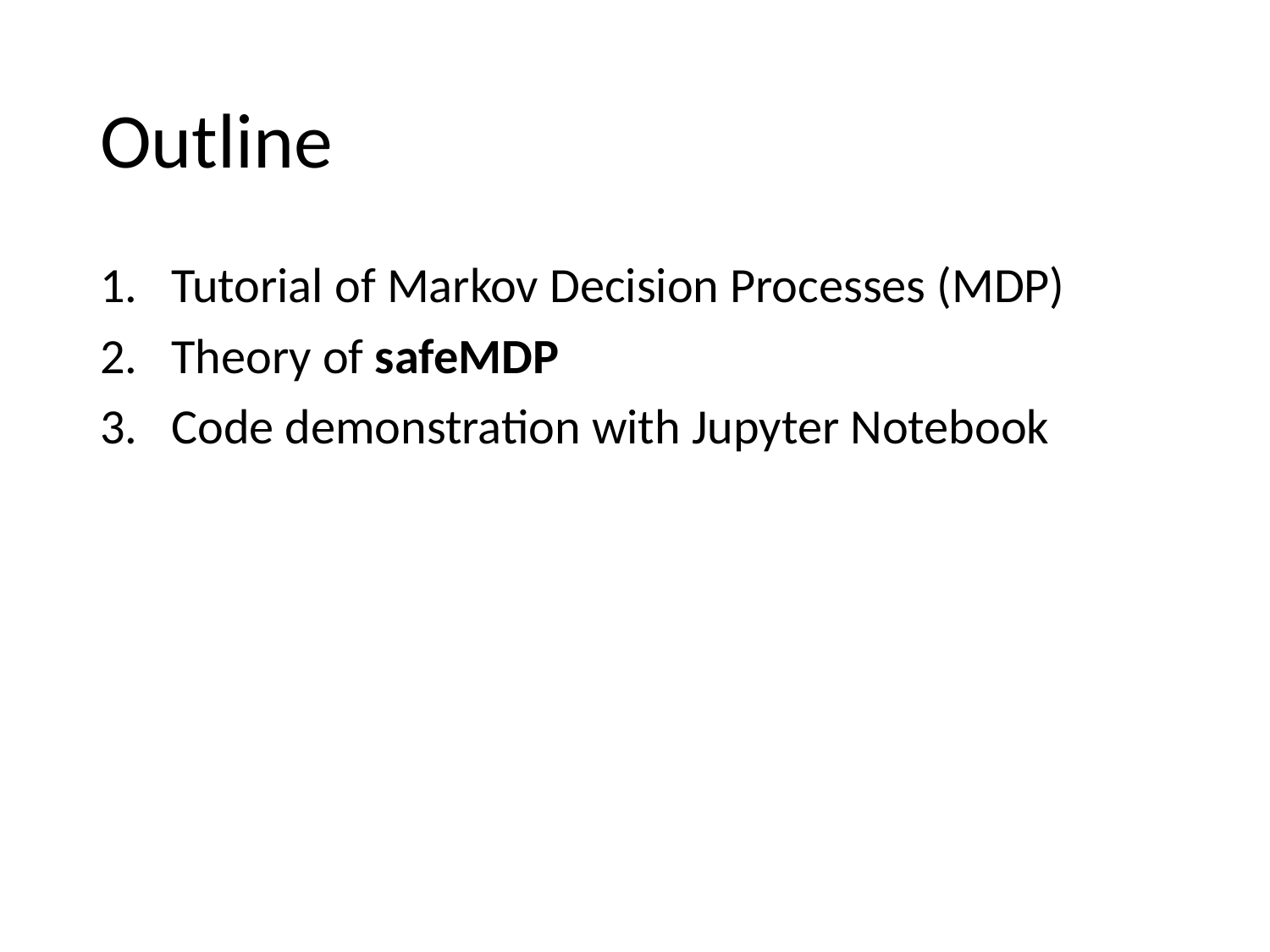

# Outline
Tutorial of Markov Decision Processes (MDP)
Theory of safeMDP
Code demonstration with Jupyter Notebook